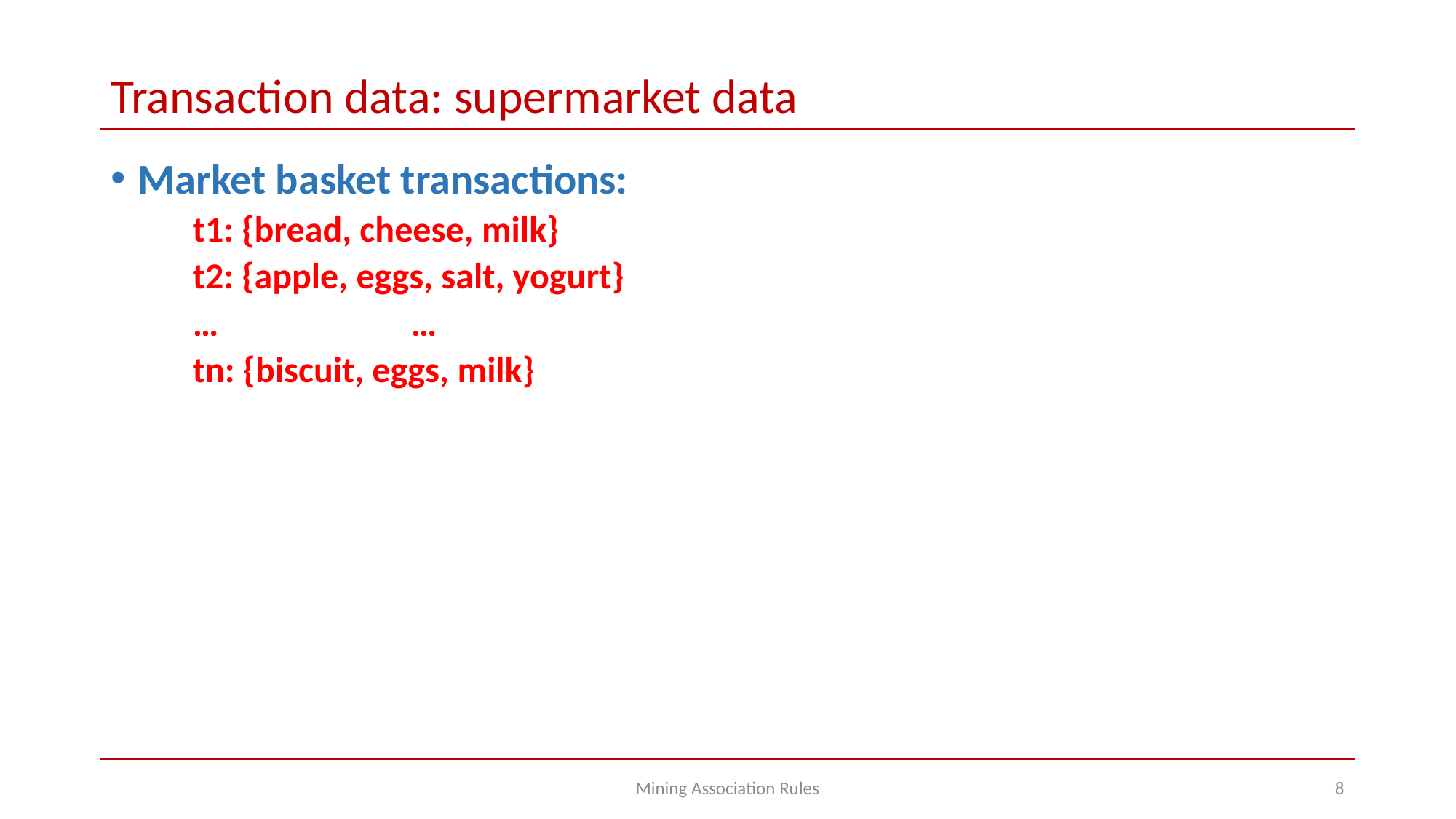

# Transaction data: supermarket data
Market basket transactions:
	t1: {bread, cheese, milk}
	t2: {apple, eggs, salt, yogurt}
	… 		…
	tn: {biscuit, eggs, milk}

Mining Association Rules
8